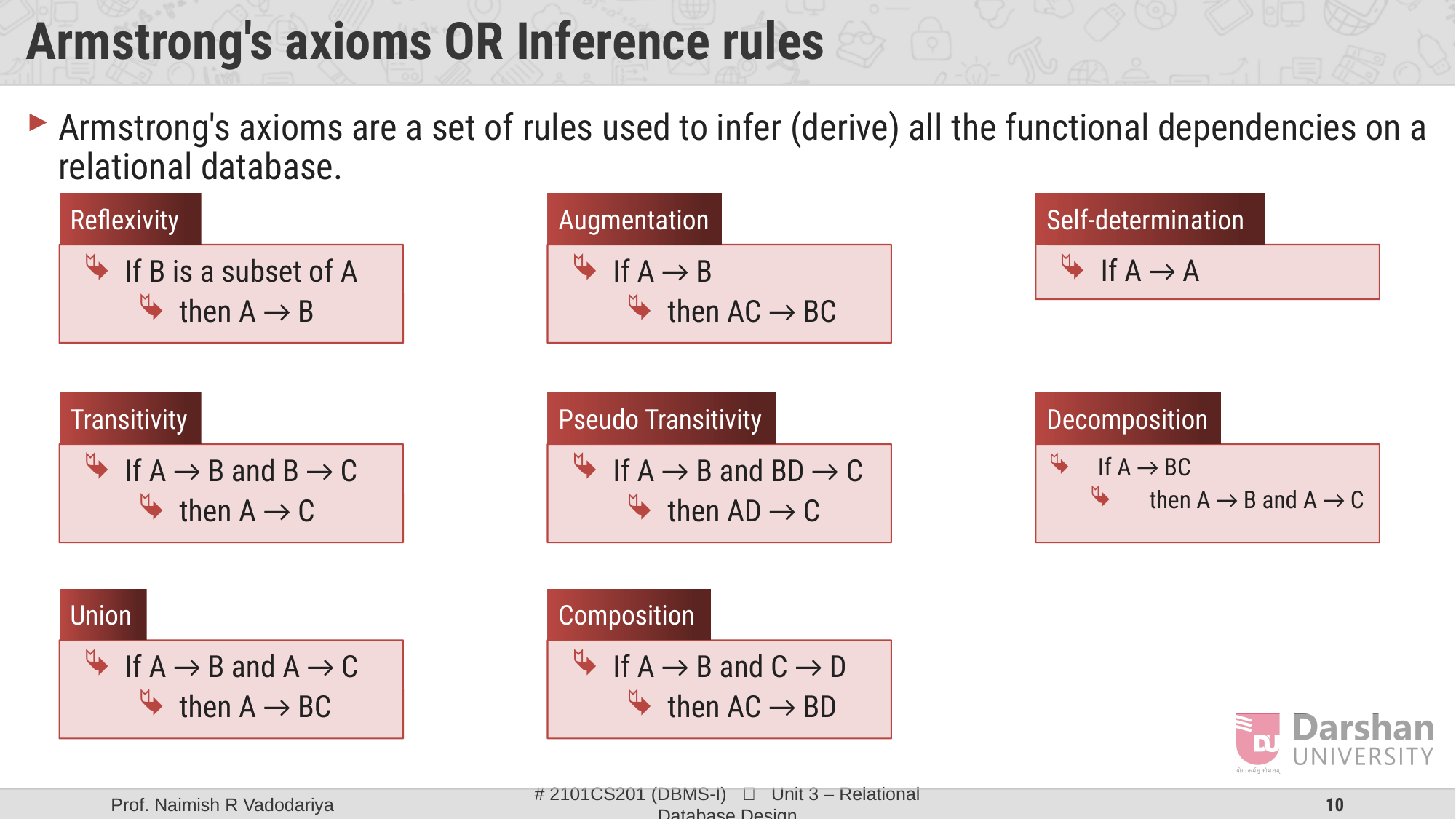

# Armstrong's axioms OR Inference rules
Armstrong's axioms are a set of rules used to infer (derive) all the functional dependencies on a relational database.

Reflexivity
Augmentation
Self-determination
If B is a subset of A
then A → B
If A → B
then AC → BC
If A → A
Transitivity
Pseudo Transitivity
Decomposition
If A → B and B → C
then A → C
If A → B and BD → C
then AD → C
If A → BC
then A → B and A → C
Union
Composition
If A → B and A → C
then A → BC
If A → B and C → D
then AC → BD